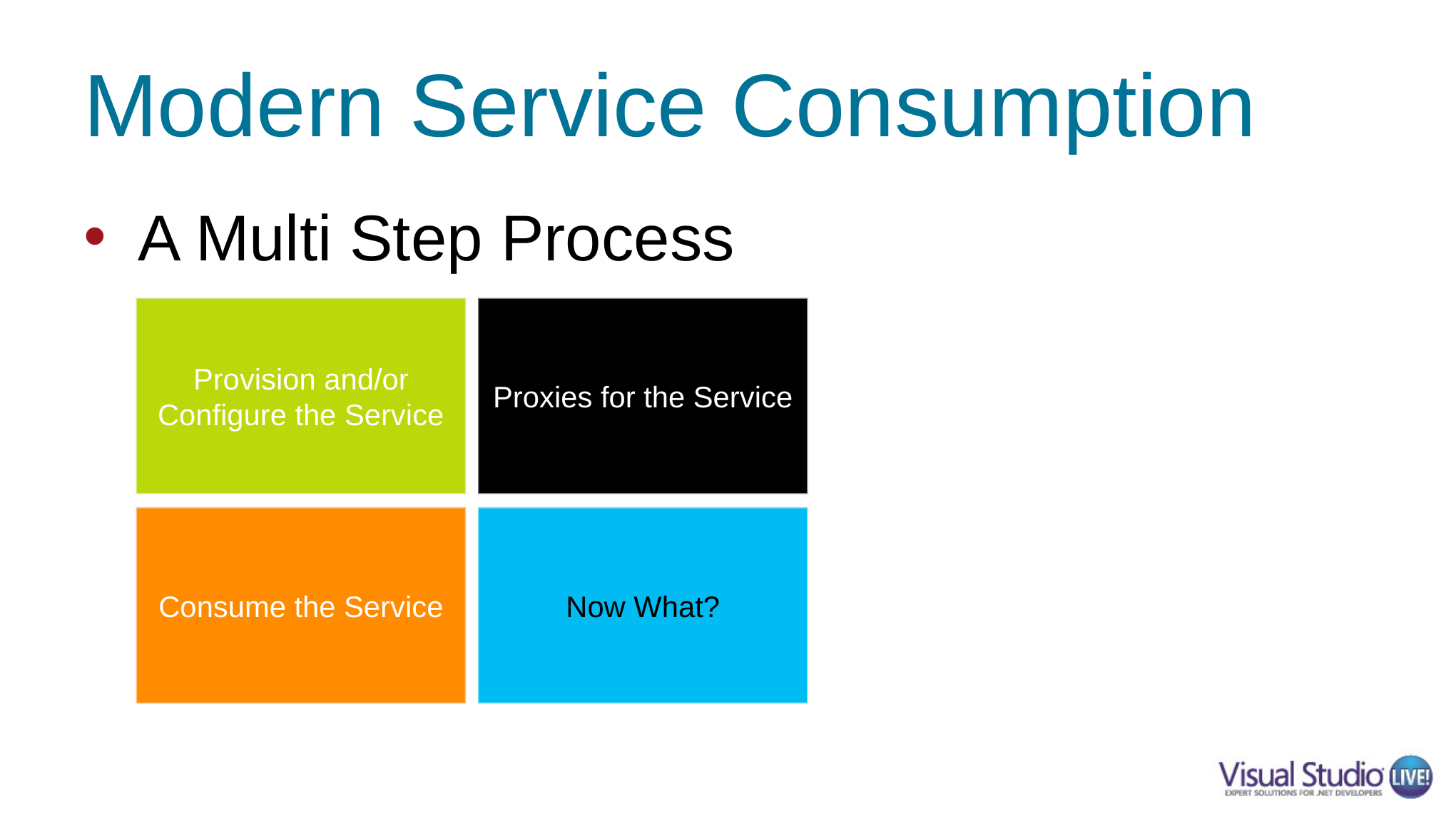

# Modern Service Consumption
A Multi Step Process
Provision and/or Configure the Service
Proxies for the Service
Consume the Service
Now What?